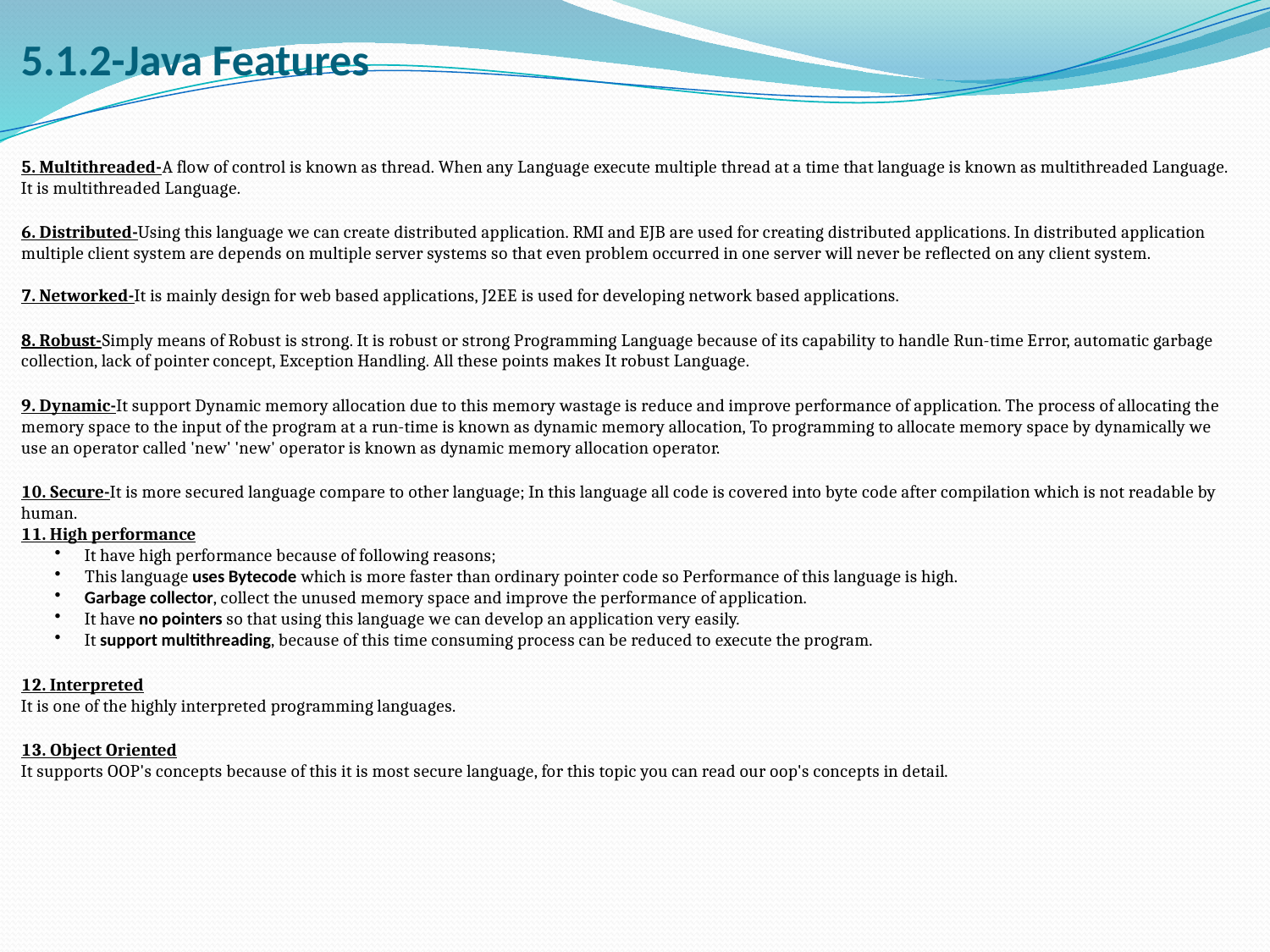

# 5.1.2-Java Features
5. Multithreaded-A flow of control is known as thread. When any Language execute multiple thread at a time that language is known as multithreaded Language. It is multithreaded Language.

6. Distributed-Using this language we can create distributed application. RMI and EJB are used for creating distributed applications. In distributed application multiple client system are depends on multiple server systems so that even problem occurred in one server will never be reflected on any client system.

7. Networked-It is mainly design for web based applications, J2EE is used for developing network based applications.

8. Robust-Simply means of Robust is strong. It is robust or strong Programming Language because of its capability to handle Run-time Error, automatic garbage collection, lack of pointer concept, Exception Handling. All these points makes It robust Language.

9. Dynamic-It support Dynamic memory allocation due to this memory wastage is reduce and improve performance of application. The process of allocating the memory space to the input of the program at a run-time is known as dynamic memory allocation, To programming to allocate memory space by dynamically we use an operator called 'new' 'new' operator is known as dynamic memory allocation operator.

10. Secure-It is more secured language compare to other language; In this language all code is covered into byte code after compilation which is not readable by human.
11. High performance
It have high performance because of following reasons;
This language uses Bytecode which is more faster than ordinary pointer code so Performance of this language is high.
Garbage collector, collect the unused memory space and improve the performance of application.
It have no pointers so that using this language we can develop an application very easily.
It support multithreading, because of this time consuming process can be reduced to execute the program.

12. Interpreted
It is one of the highly interpreted programming languages.

13. Object Oriented
It supports OOP's concepts because of this it is most secure language, for this topic you can read our oop's concepts in detail.